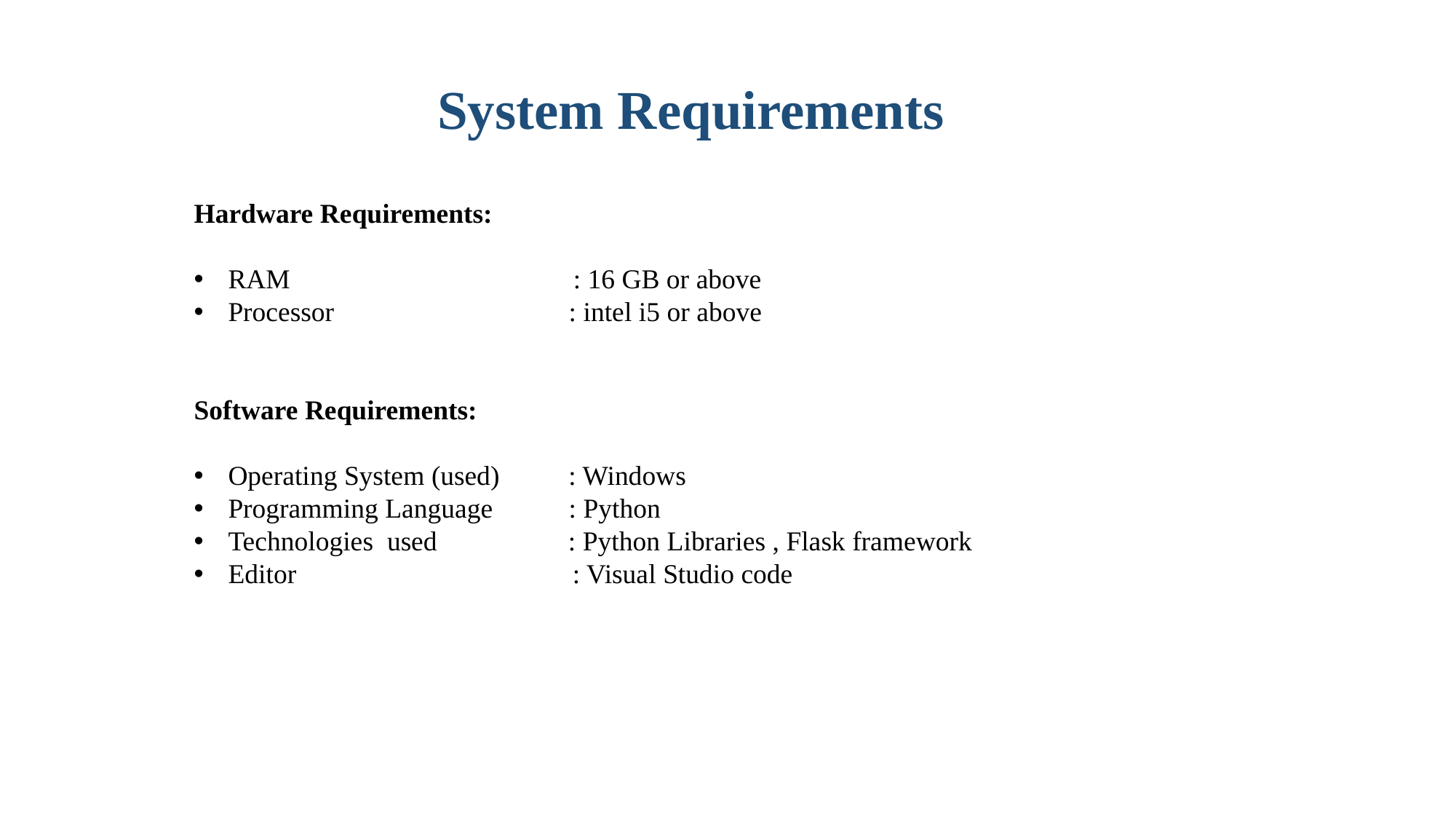

# System Requirements
Hardware Requirements:

RAM                                         : 16 GB or above
Processor                                  : intel i5 or above

Software Requirements:

Operating System (used)          : Windows
Programming Language           : Python
Technologies  used                   : Python Libraries , Flask framework
Editor                                        : Visual Studio code